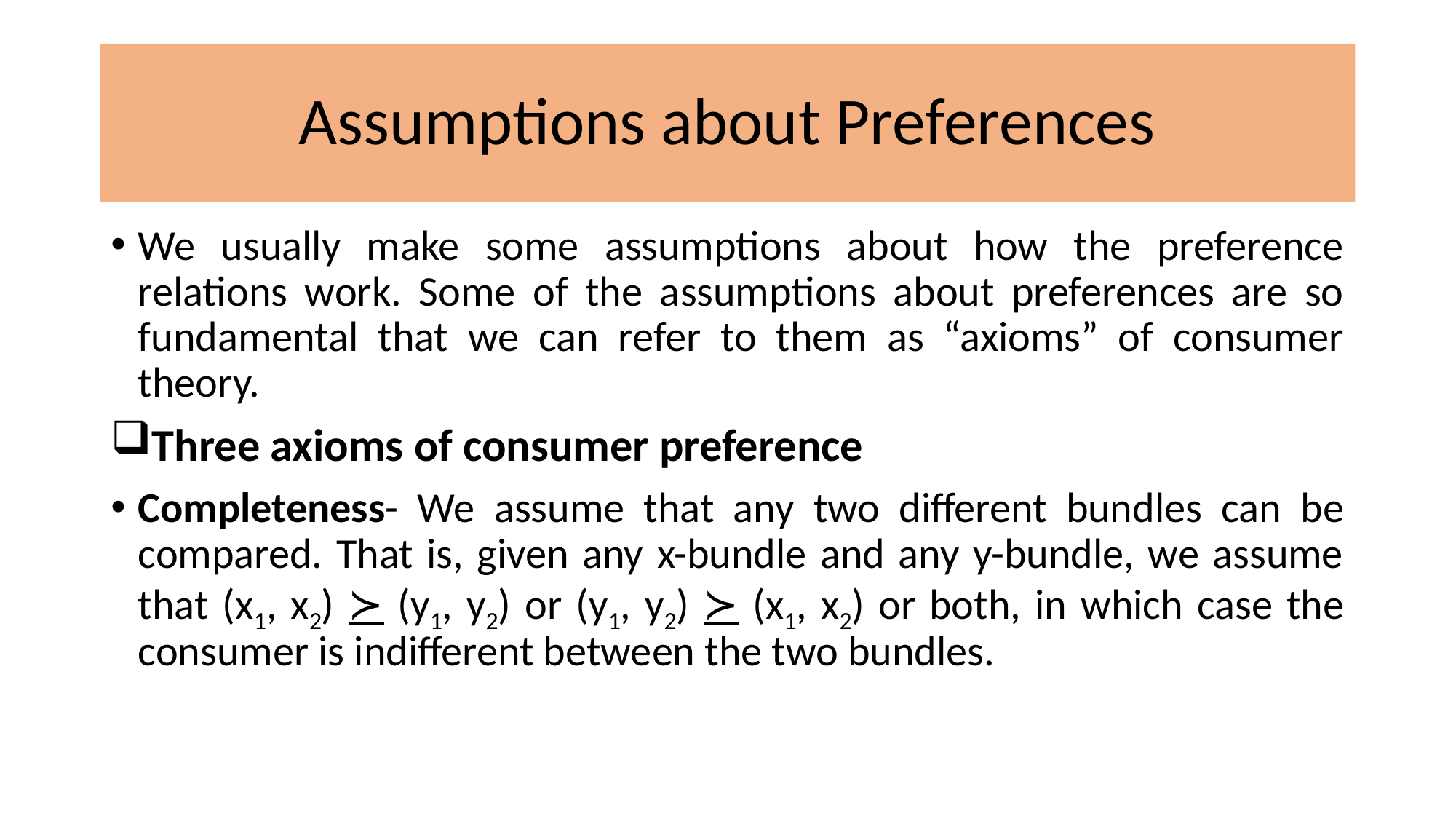

# Assumptions about Preferences
We usually make some assumptions about how the preference relations work. Some of the assumptions about preferences are so fundamental that we can refer to them as “axioms” of consumer theory.
Three axioms of consumer preference
Completeness- We assume that any two different bundles can be compared. That is, given any x-bundle and any y-bundle, we assume that (x1, x2) ≻ (y1, y2) or (y1, y2) ≻ (x1, x2) or both, in which case the consumer is indifferent between the two bundles.